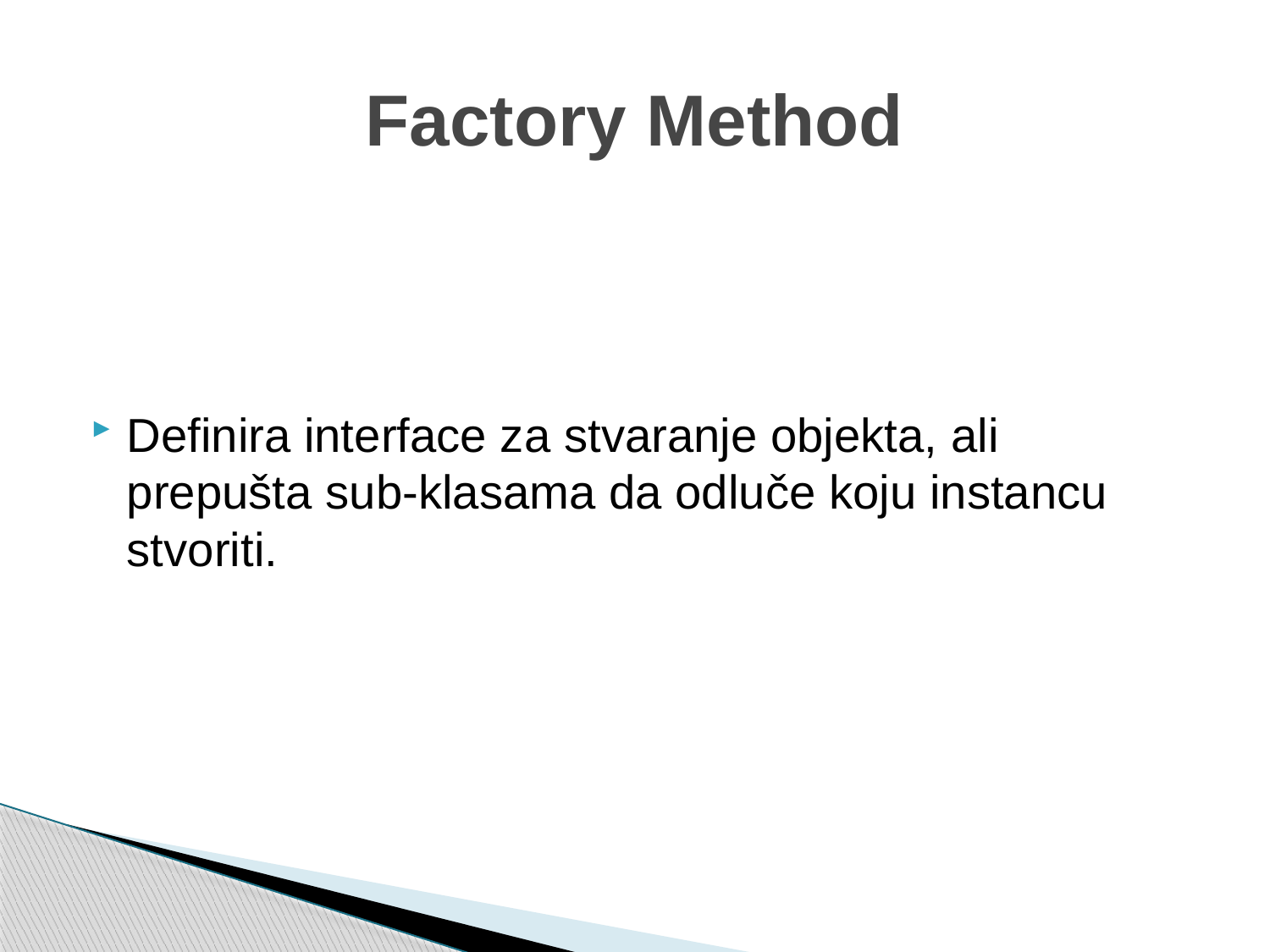

# Factory Method

Definira interface za stvaranje objekta, ali prepušta sub-klasama da odluče koju instancu stvoriti.